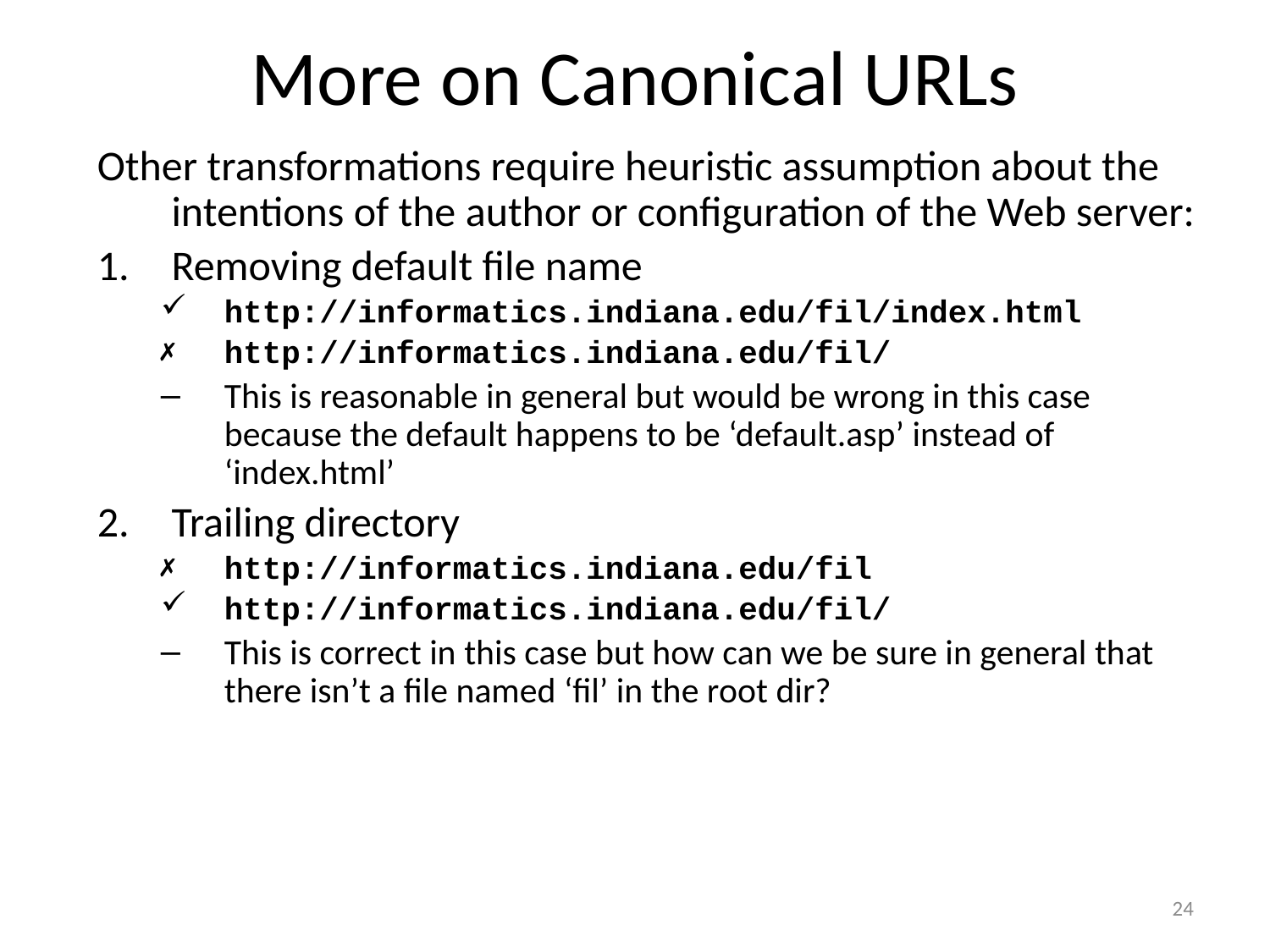

# More on Canonical URLs
Other transformations require heuristic assumption about the intentions of the author or configuration of the Web server:
Removing default file name
http://informatics.indiana.edu/fil/index.html
http://informatics.indiana.edu/fil/
This is reasonable in general but would be wrong in this case because the default happens to be ‘default.asp’ instead of ‘index.html’
Trailing directory
http://informatics.indiana.edu/fil
http://informatics.indiana.edu/fil/
This is correct in this case but how can we be sure in general that there isn’t a file named ‘fil’ in the root dir?

24